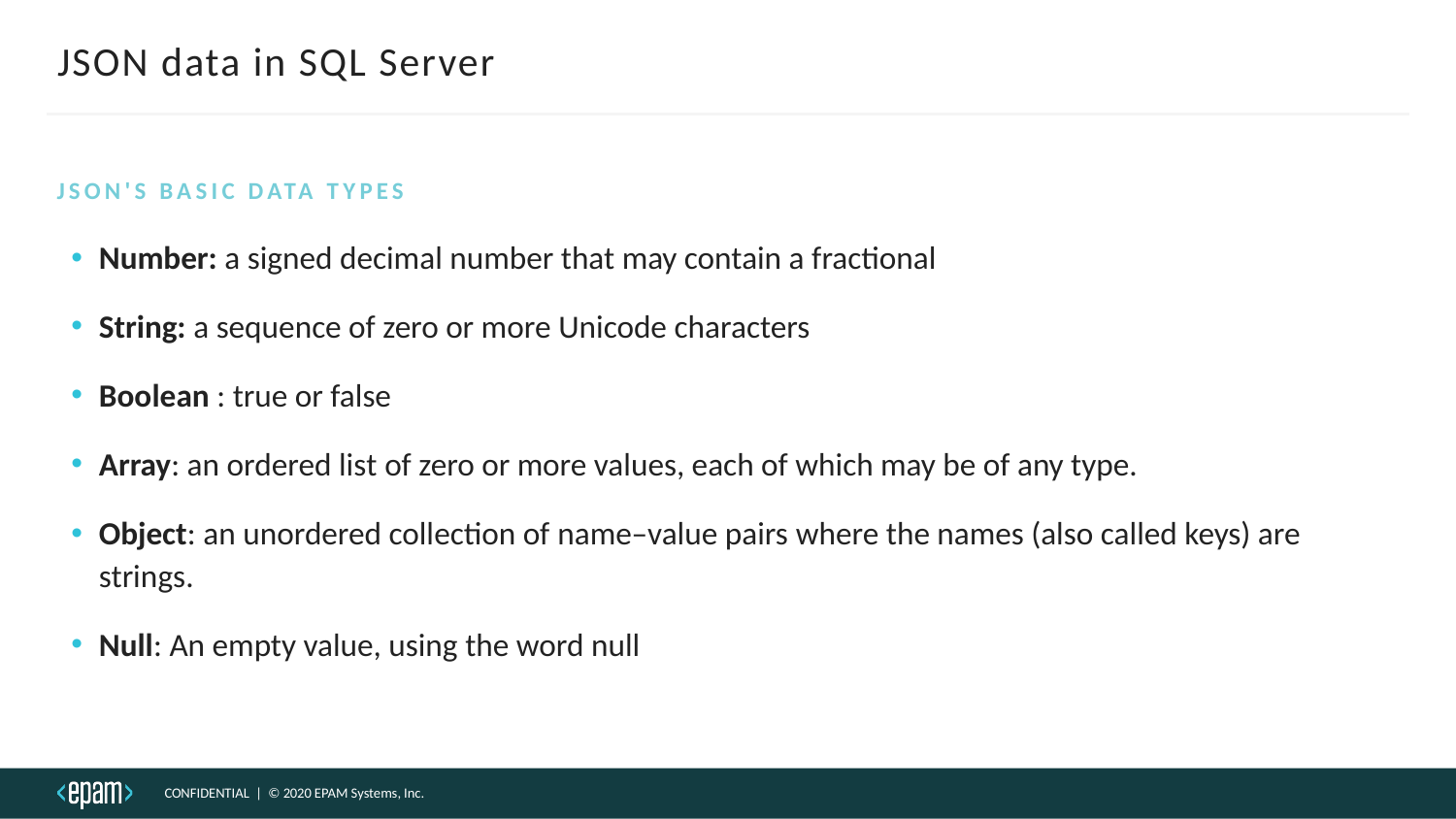

# JSON data in SQL Server
JSON's basic data types
Number: a signed decimal number that may contain a fractional
String: a sequence of zero or more Unicode characters
Boolean : true or false
Array: an ordered list of zero or more values, each of which may be of any type.
Object: an unordered collection of name–value pairs where the names (also called keys) are strings.
Null: An empty value, using the word null